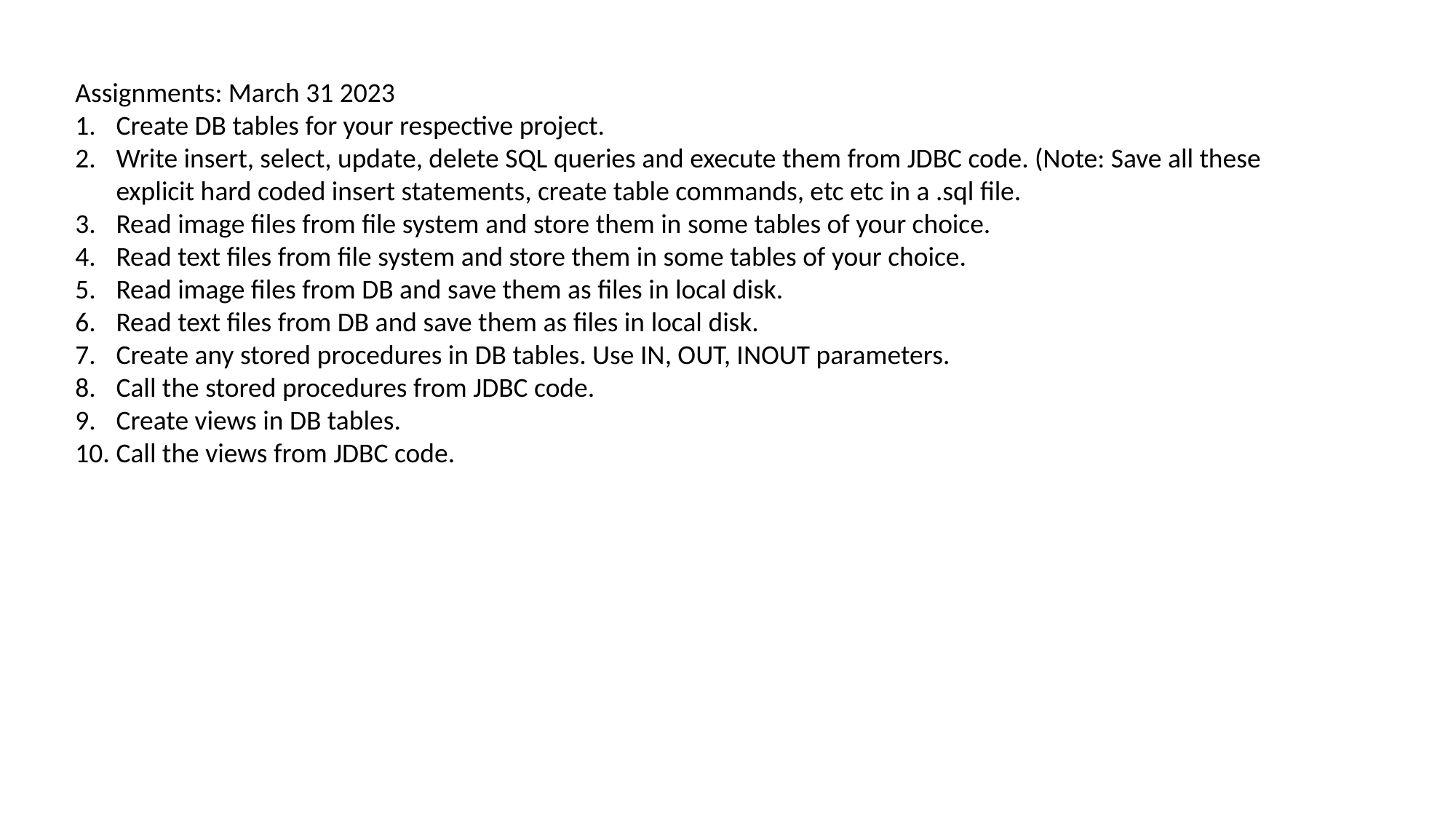

Assignments: March 31 2023
Create DB tables for your respective project.
Write insert, select, update, delete SQL queries and execute them from JDBC code. (Note: Save all these explicit hard coded insert statements, create table commands, etc etc in a .sql file.
Read image files from file system and store them in some tables of your choice.
Read text files from file system and store them in some tables of your choice.
Read image files from DB and save them as files in local disk.
Read text files from DB and save them as files in local disk.
Create any stored procedures in DB tables. Use IN, OUT, INOUT parameters.
Call the stored procedures from JDBC code.
Create views in DB tables.
Call the views from JDBC code.